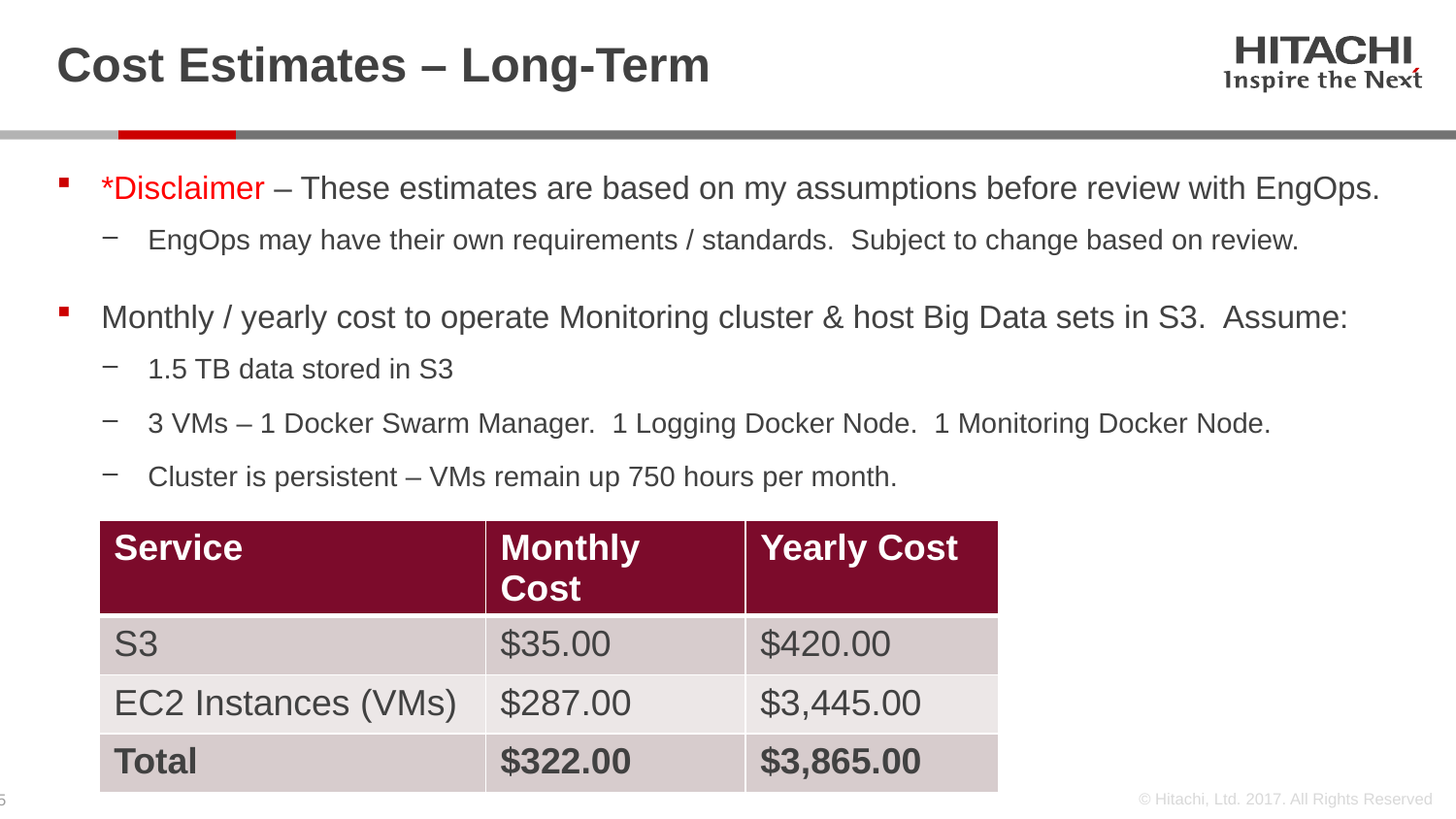

# Cost Estimates – Long-Term
*Disclaimer – These estimates are based on my assumptions before review with EngOps.
EngOps may have their own requirements / standards.  Subject to change based on review.
Monthly / yearly cost to operate Monitoring cluster & host Big Data sets in S3.  Assume:
1.5 TB data stored in S3
3 VMs – 1 Docker Swarm Manager.  1 Logging Docker Node.  1 Monitoring Docker Node.
Cluster is persistent – VMs remain up 750 hours per month.

| Service | Monthly Cost | Yearly Cost |
| --- | --- | --- |
| S3 | $35.00 | $420.00 |
| EC2 Instances (VMs) | $287.00 | $3,445.00 |
| Total | $322.00 | $3,865.00 |